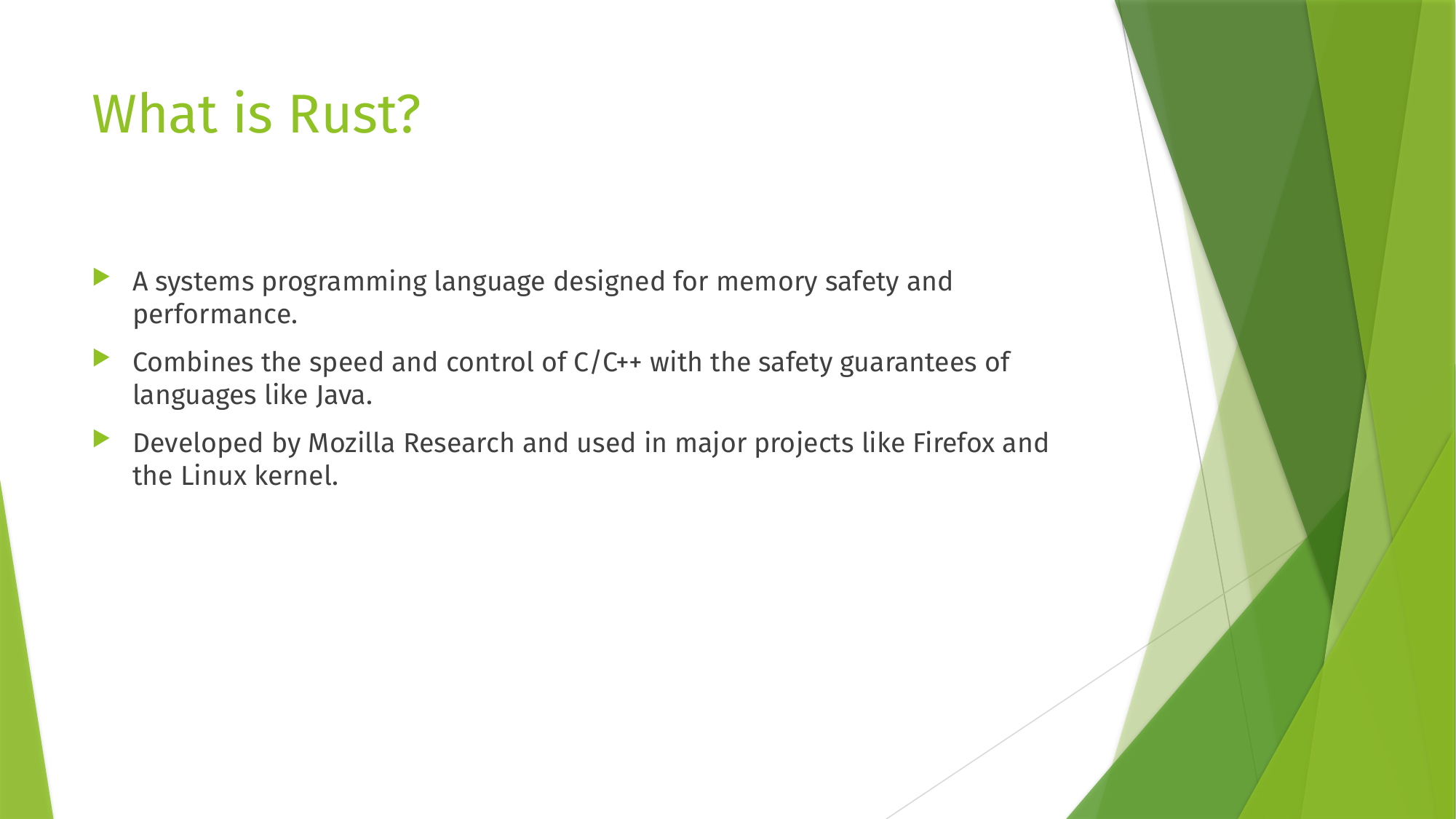

# What is Rust?
A systems programming language designed for memory safety and performance.
Combines the speed and control of C/C++ with the safety guarantees of languages like Java.
Developed by Mozilla Research and used in major projects like Firefox and the Linux kernel.